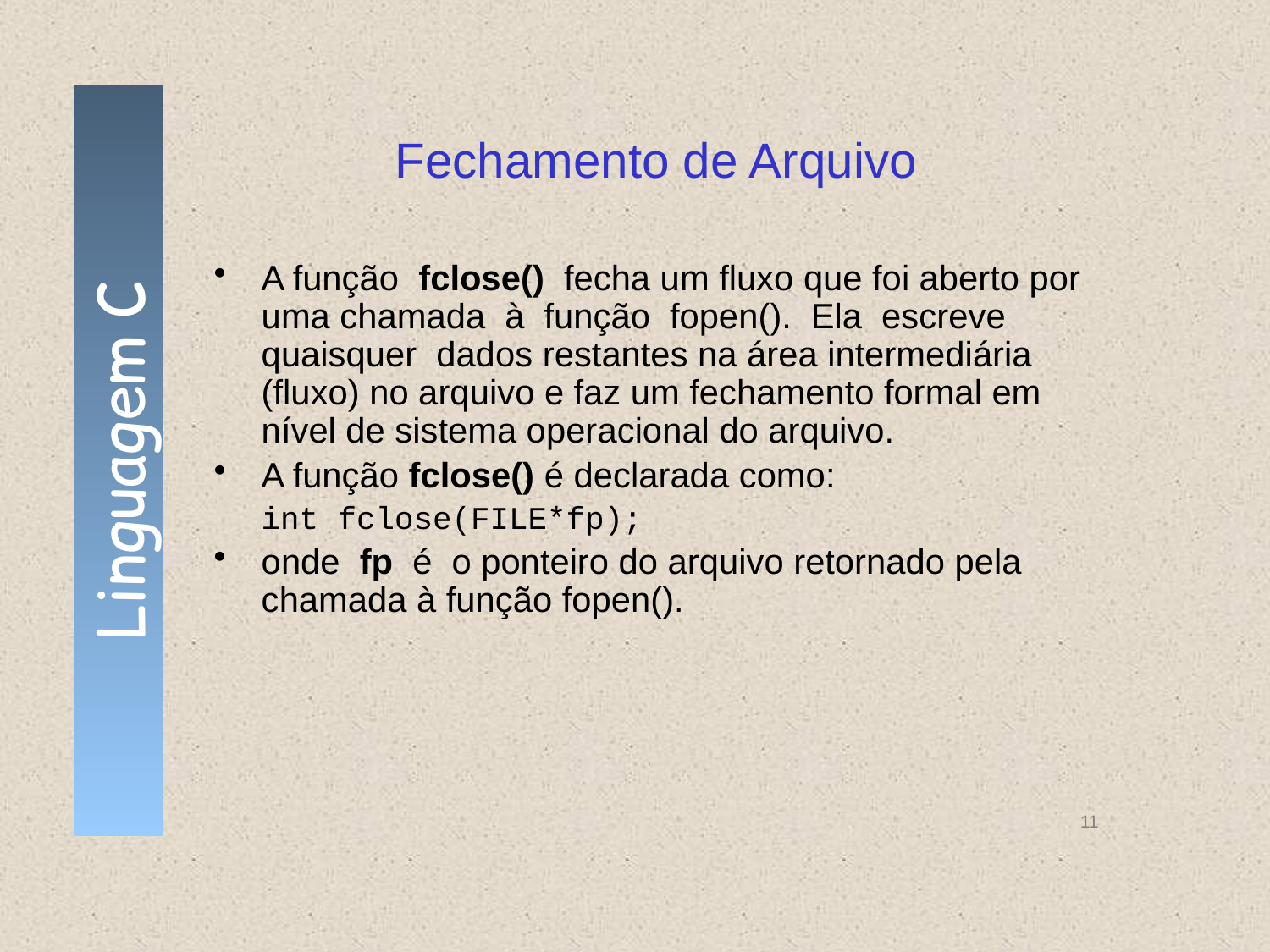

# Fechamento de Arquivo
A função  fclose()  fecha um fluxo que foi aberto por uma chamada  à  função  fopen().  Ela  escreve  quaisquer  dados restantes na área intermediária  (fluxo) no arquivo e faz um fechamento formal em nível de sistema operacional do arquivo.
A função fclose() é declarada como:
     	int fclose(FILE*fp);
onde  fp  é  o ponteiro do arquivo retornado pela chamada à função fopen().

11